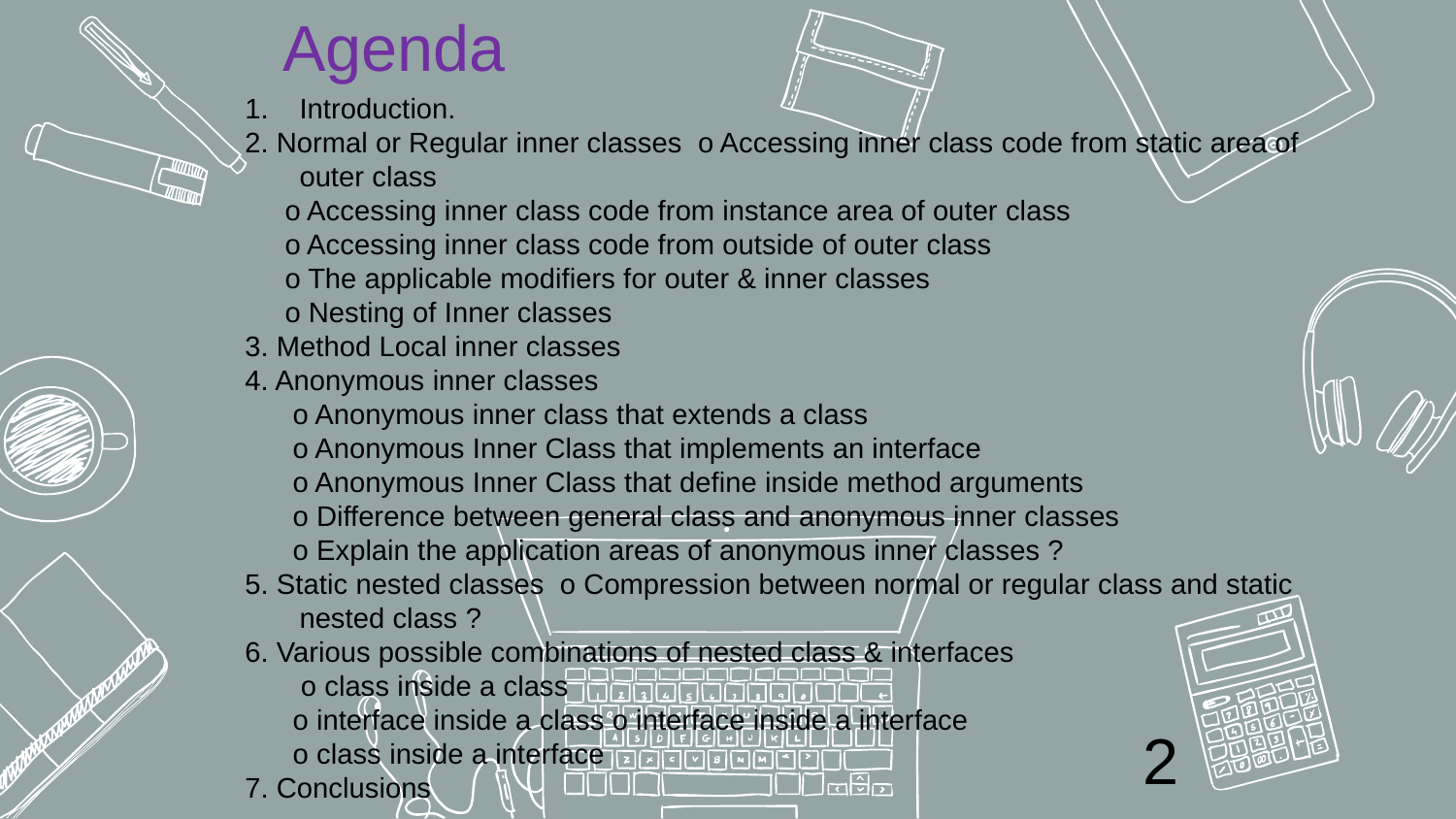

Agenda
Introduction.
2. Normal or Regular inner classes  o Accessing inner class code from static area of outer class
     o Accessing inner class code from instance area of outer class
     o Accessing inner class code from outside of outer class
     o The applicable modifiers for outer & inner classes
     o Nesting of Inner classes
3. Method Local inner classes
4. Anonymous inner classes
      o Anonymous inner class that extends a class
      o Anonymous Inner Class that implements an interface
      o Anonymous Inner Class that define inside method arguments
      o Difference between general class and anonymous inner classes
      o Explain the application areas of anonymous inner classes ?
5. Static nested classes  o Compression between normal or regular class and static nested class ?
6. Various possible combinations of nested class & interfaces
       o class inside a class
      o interface inside a class o interface inside a interface
      o class inside a interface
7. Conclusions
2